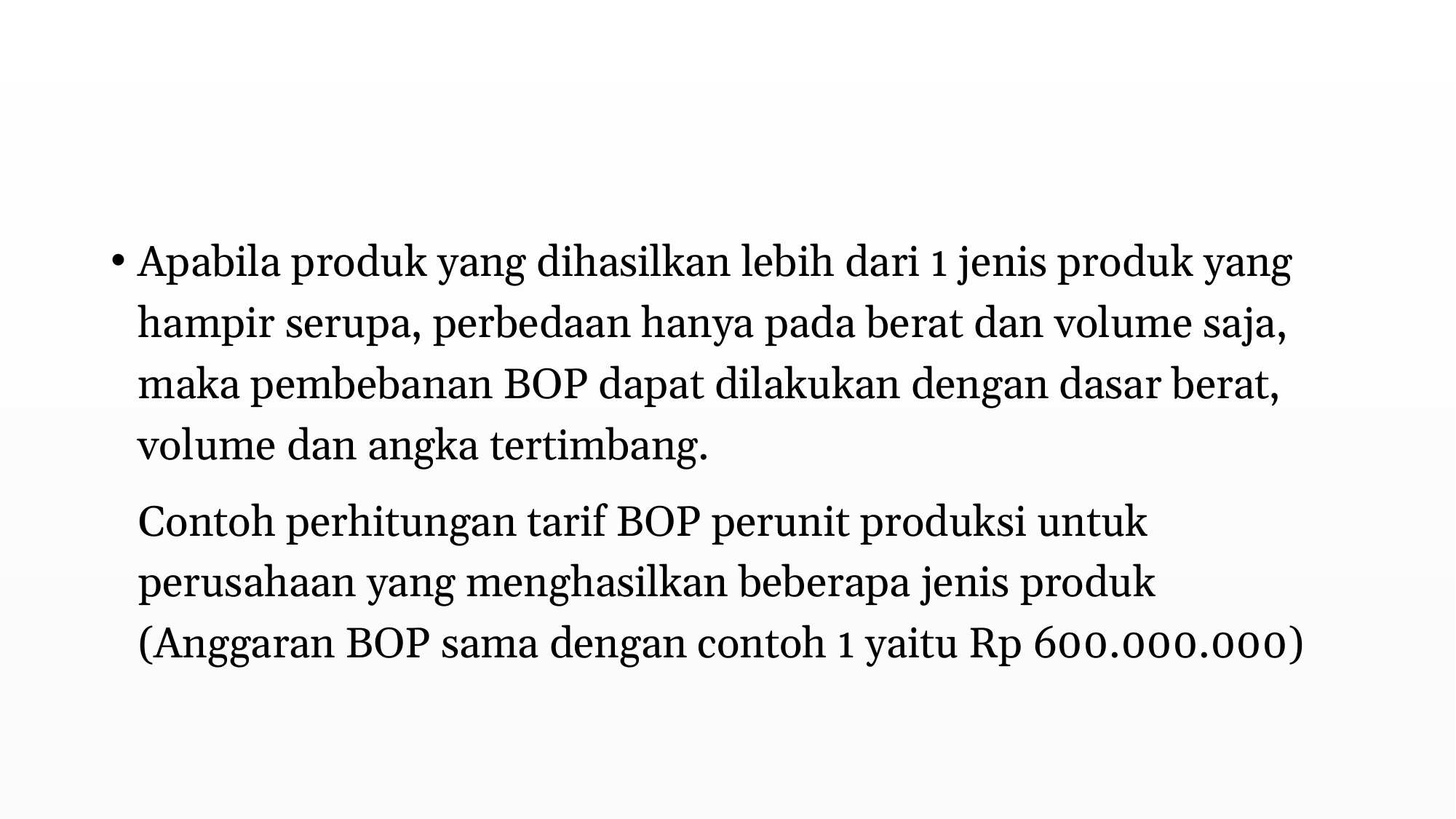

#
Apabila produk yang dihasilkan lebih dari 1 jenis produk yang hampir serupa, perbedaan hanya pada berat dan volume saja,  maka pembebanan BOP dapat dilakukan dengan dasar berat, volume dan angka tertimbang.
Contoh perhitungan tarif BOP perunit produksi untuk perusahaan yang menghasilkan beberapa jenis produk (Anggaran BOP sama dengan contoh 1 yaitu Rp 600.000.000)